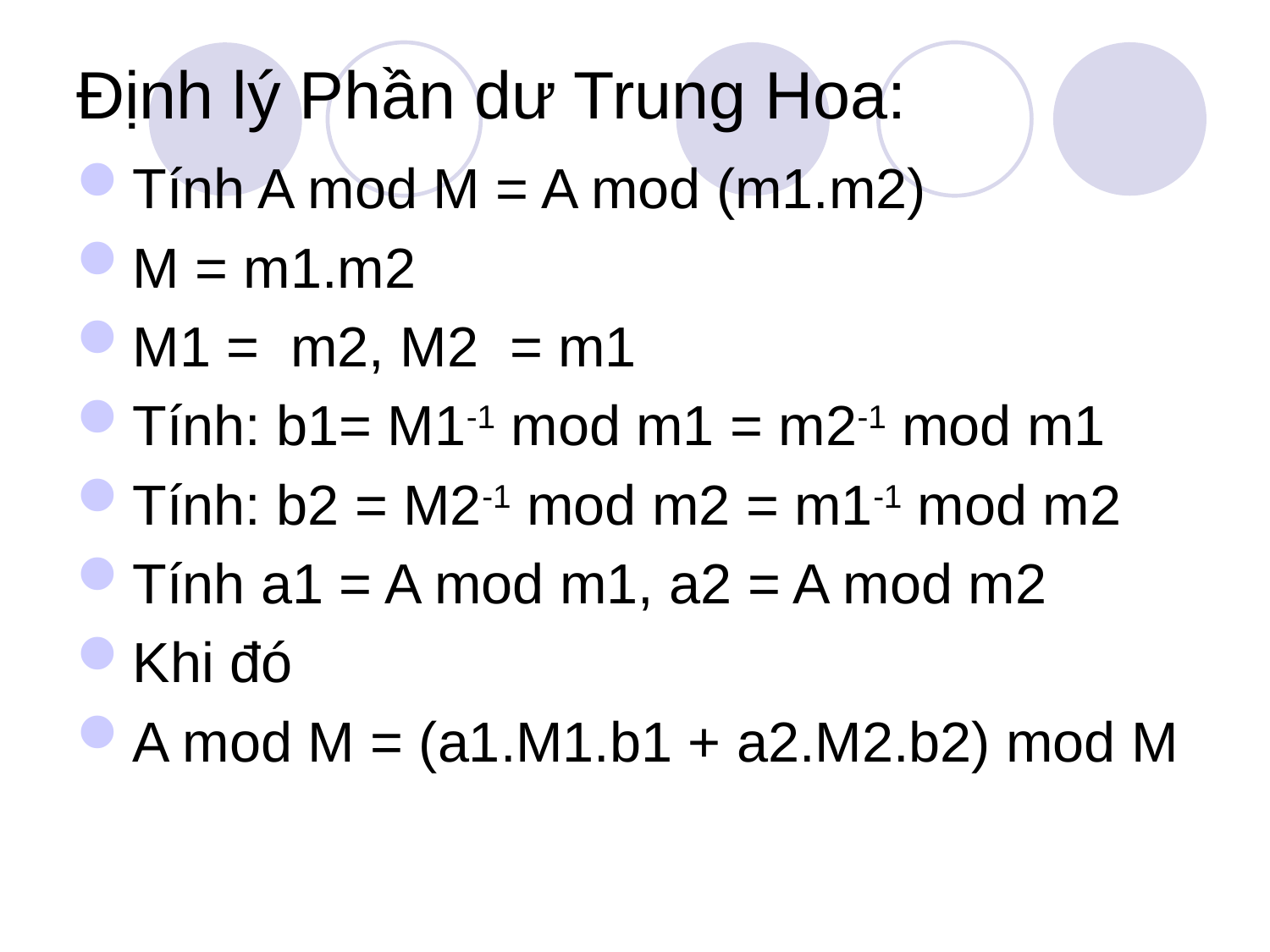

# Định lý Phần dư Trung Hoa:
Tính A mod M = A mod (m1.m2)
M = m1.m2
M1 =  m2, M2  = m1
Tính: b1= M1-1 mod m1 = m2-1 mod m1
Tính: b2 = M2-1 mod m2 = m1-1 mod m2
Tính a1 = A mod m1, a2 = A mod m2
Khi đó
A mod M = (a1.M1.b1 + a2.M2.b2) mod M